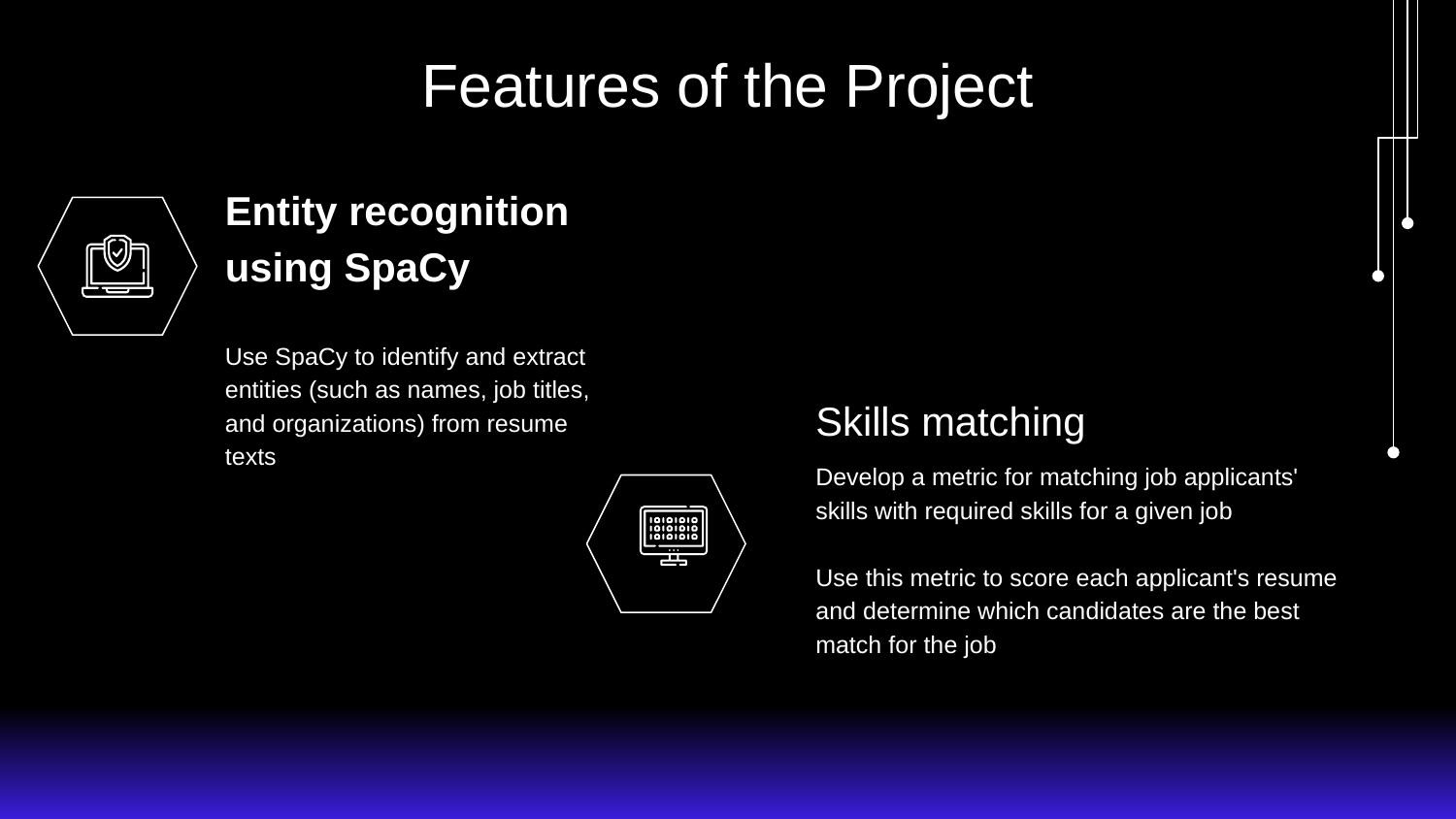

# Features of the Project
Entity recognition using SpaCy

Use SpaCy to identify and extract entities (such as names, job titles, and organizations) from resume texts

Skills matching
Develop a metric for matching job applicants' skills with required skills for a given job

Use this metric to score each applicant's resume and determine which candidates are the best match for the job